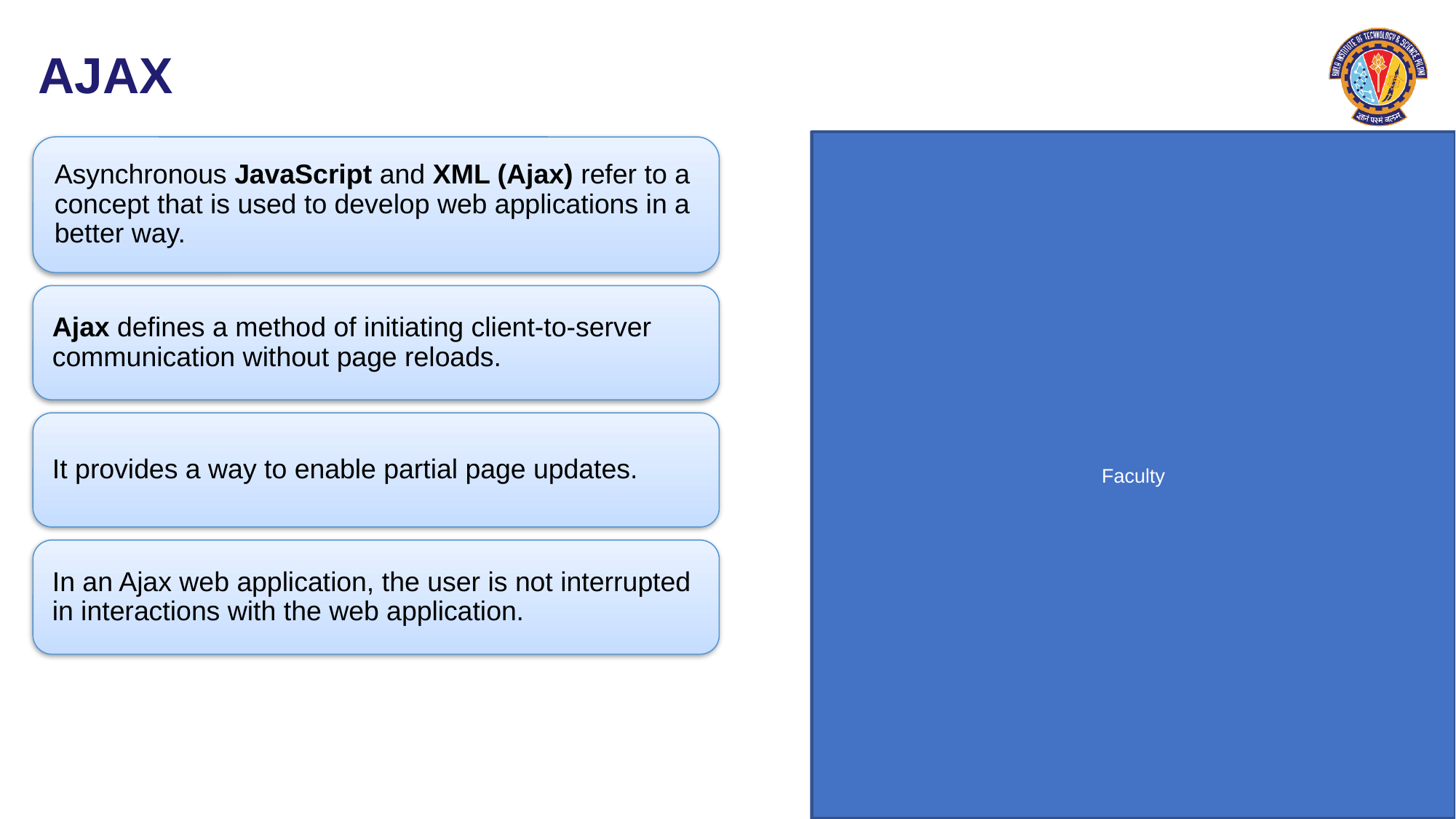

# AJAX
Asynchronous JavaScript and XML (Ajax) refer to a concept that is used to develop web applications in a better way.
Ajax defines a method of initiating client-to-server communication without page reloads.
It provides a way to enable partial page updates.
In an Ajax web application, the user is not interrupted in interactions with the web application.